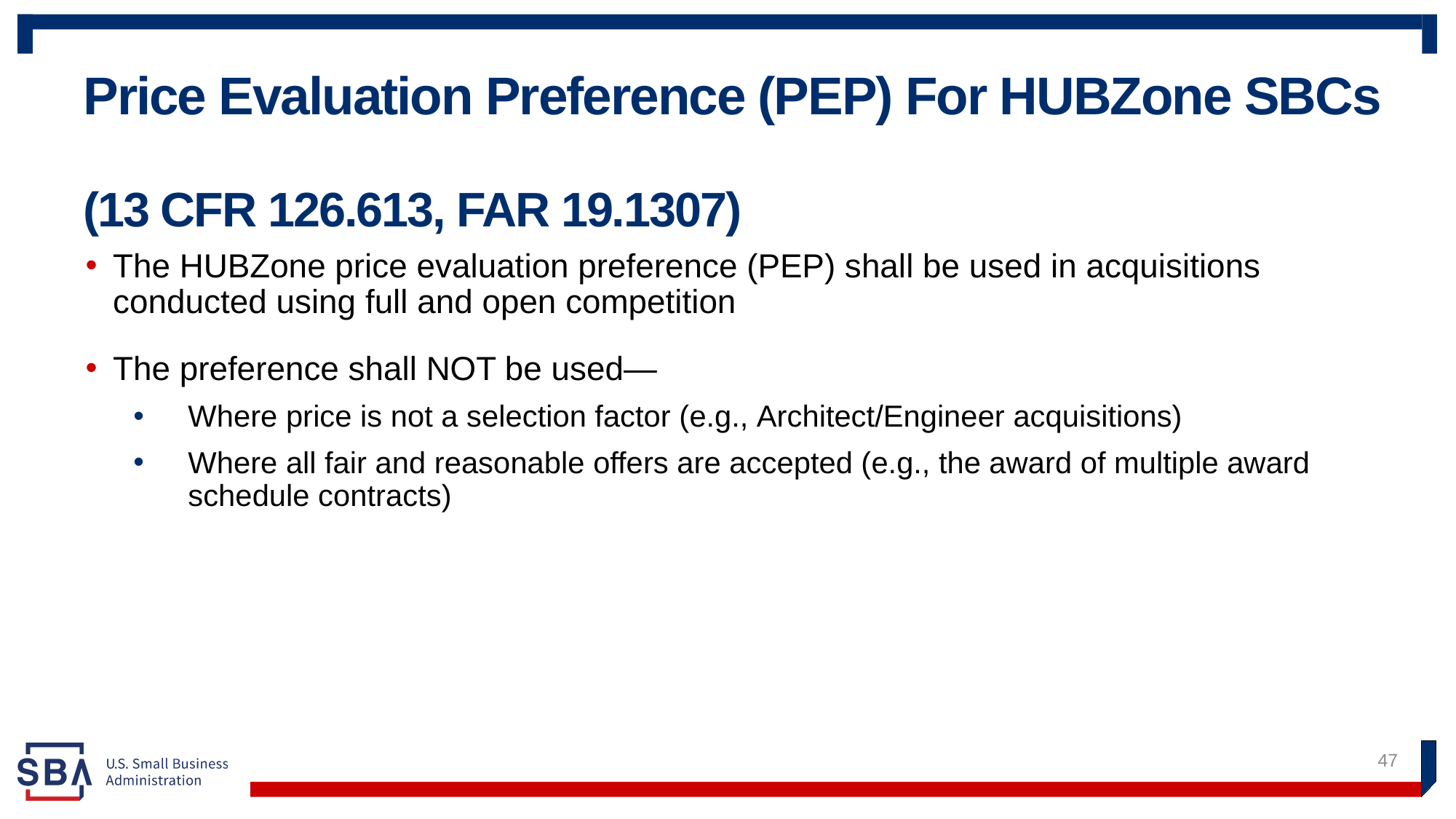

# Price Evaluation Preference (PEP) For HUBZone SBCs (13 CFR 126.613, FAR 19.1307)
The HUBZone price evaluation preference (PEP) shall be used in acquisitions conducted using full and open competition
The preference shall NOT be used—
Where price is not a selection factor (e.g., Architect/Engineer acquisitions)
Where all fair and reasonable offers are accepted (e.g., the award of multiple award schedule contracts)
47